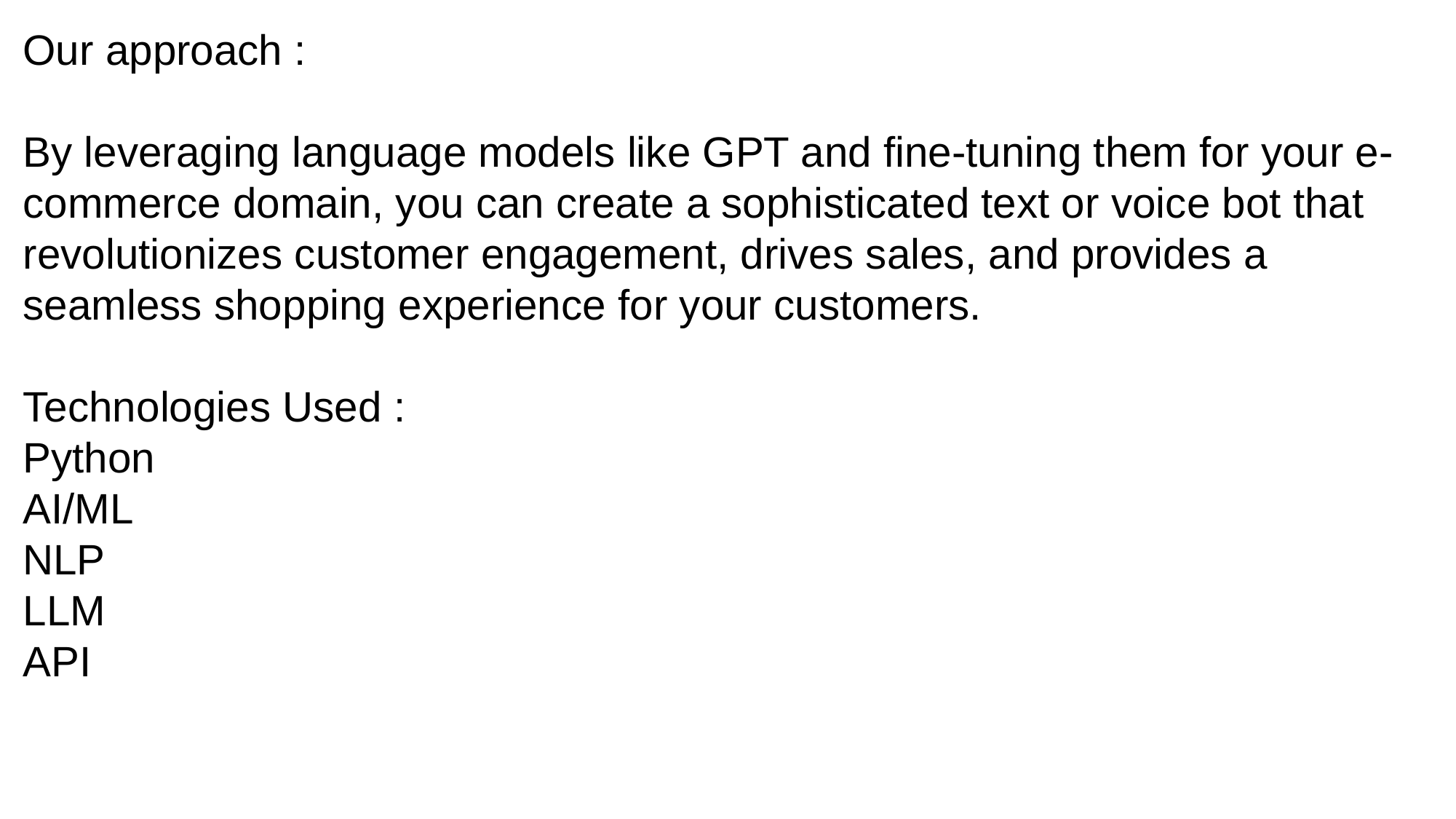

Our approach :

By leveraging language models like GPT and fine-tuning them for your e-commerce domain, you can create a sophisticated text or voice bot that revolutionizes customer engagement, drives sales, and provides a seamless shopping experience for your customers.

Technologies Used :
Python
AI/ML
NLP
LLM
API